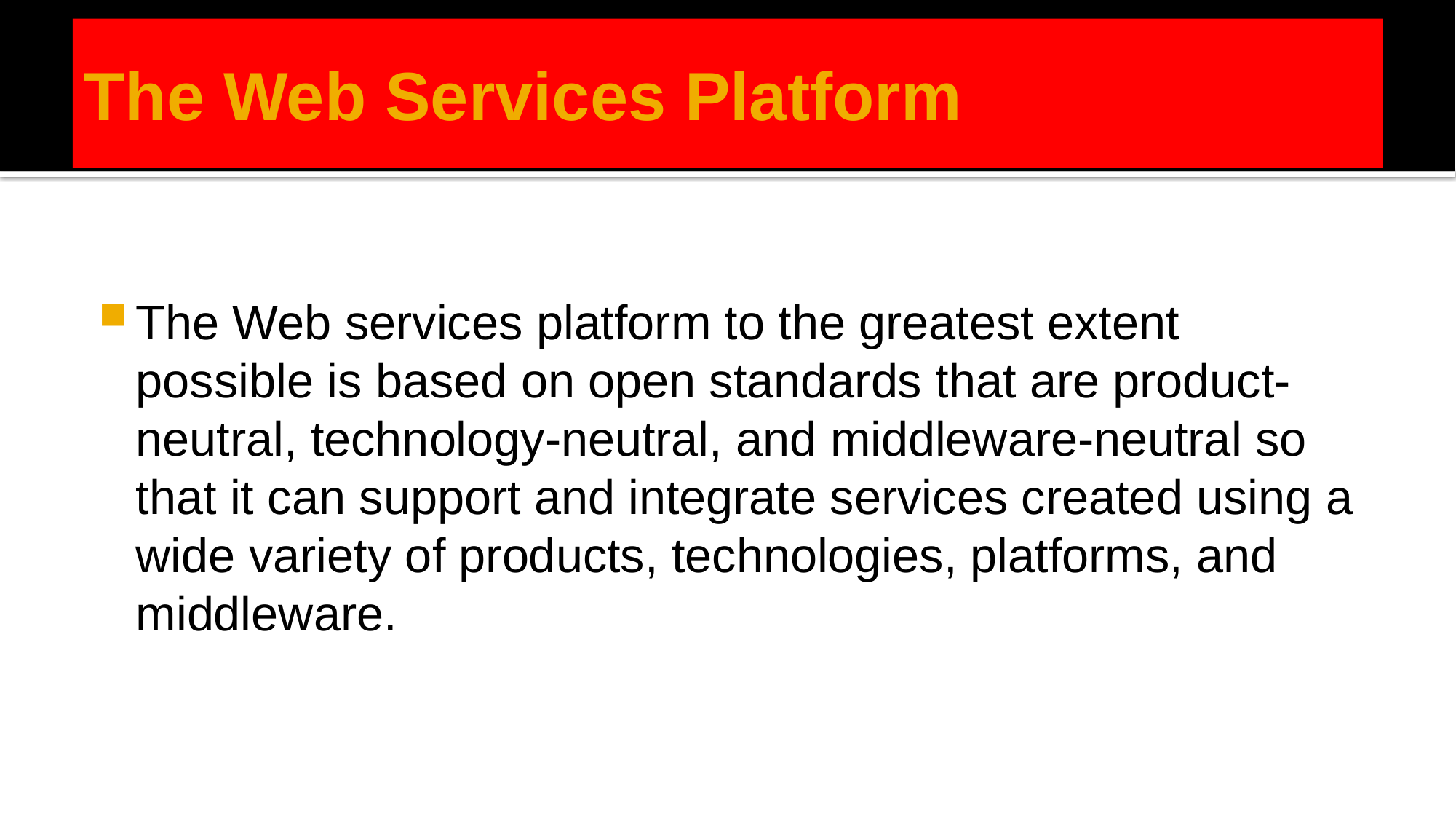

The Web Services Platform

The Web services platform to the greatest extent possible is based on open standards that are product-neutral, technology-neutral, and middleware-neutral so that it can support and integrate services created using a wide variety of products, technologies, platforms, and middleware.